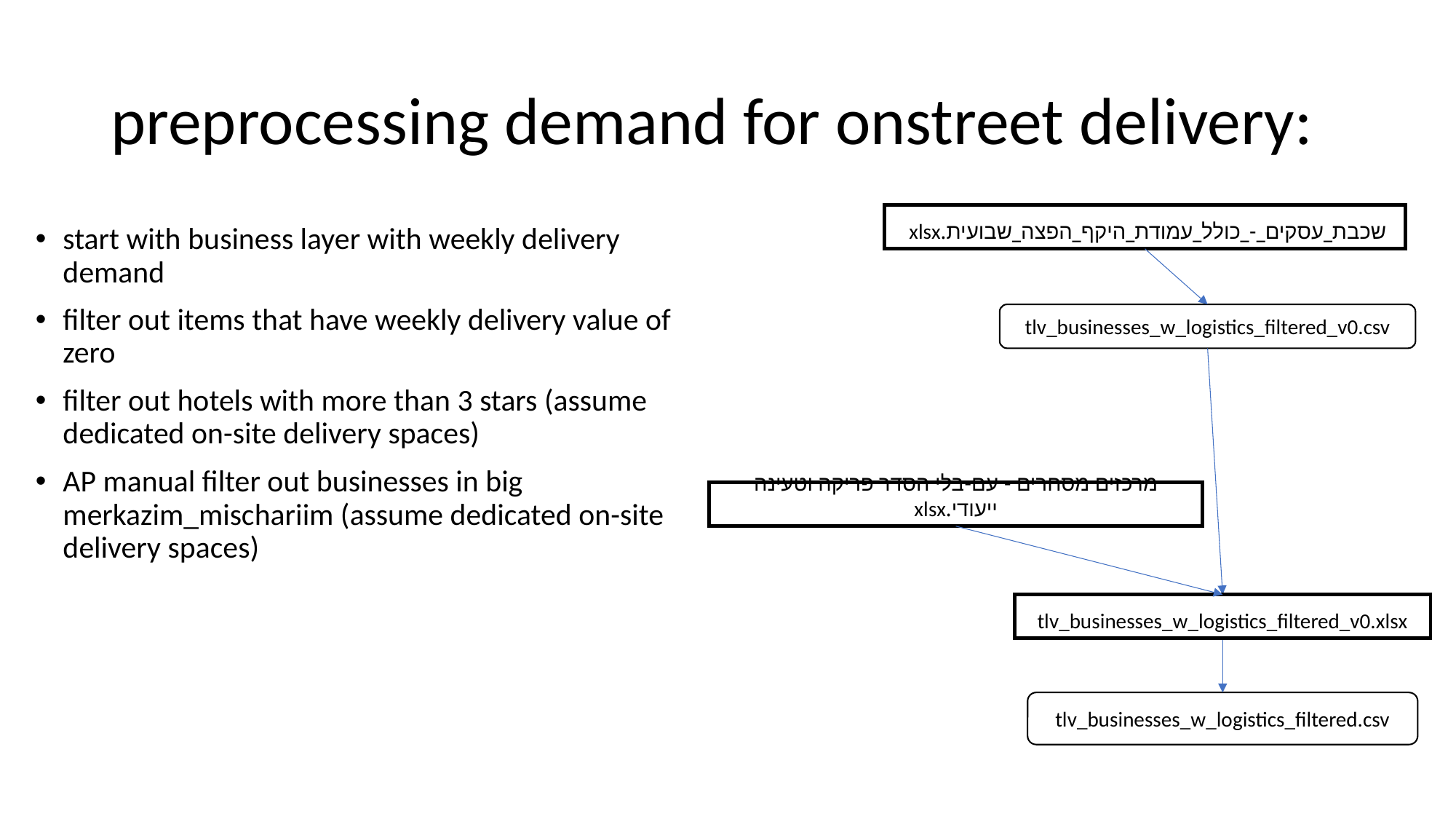

# preprocessing demand for onstreet delivery:
שכבת_עסקים_-_כולל_עמודת_היקף_הפצה_שבועית.xlsx
start with business layer with weekly delivery demand
filter out items that have weekly delivery value of zero
filter out hotels with more than 3 stars (assume dedicated on-site delivery spaces)
AP manual filter out businesses in big merkazim_mischariim (assume dedicated on-site delivery spaces)
tlv_businesses_w_logistics_filtered_v0.csv
מרכזים מסחרים - עם-בלי הסדר פריקה וטעינה ייעודי.xlsx
tlv_businesses_w_logistics_filtered_v0.xlsx
tlv_businesses_w_logistics_filtered.csv